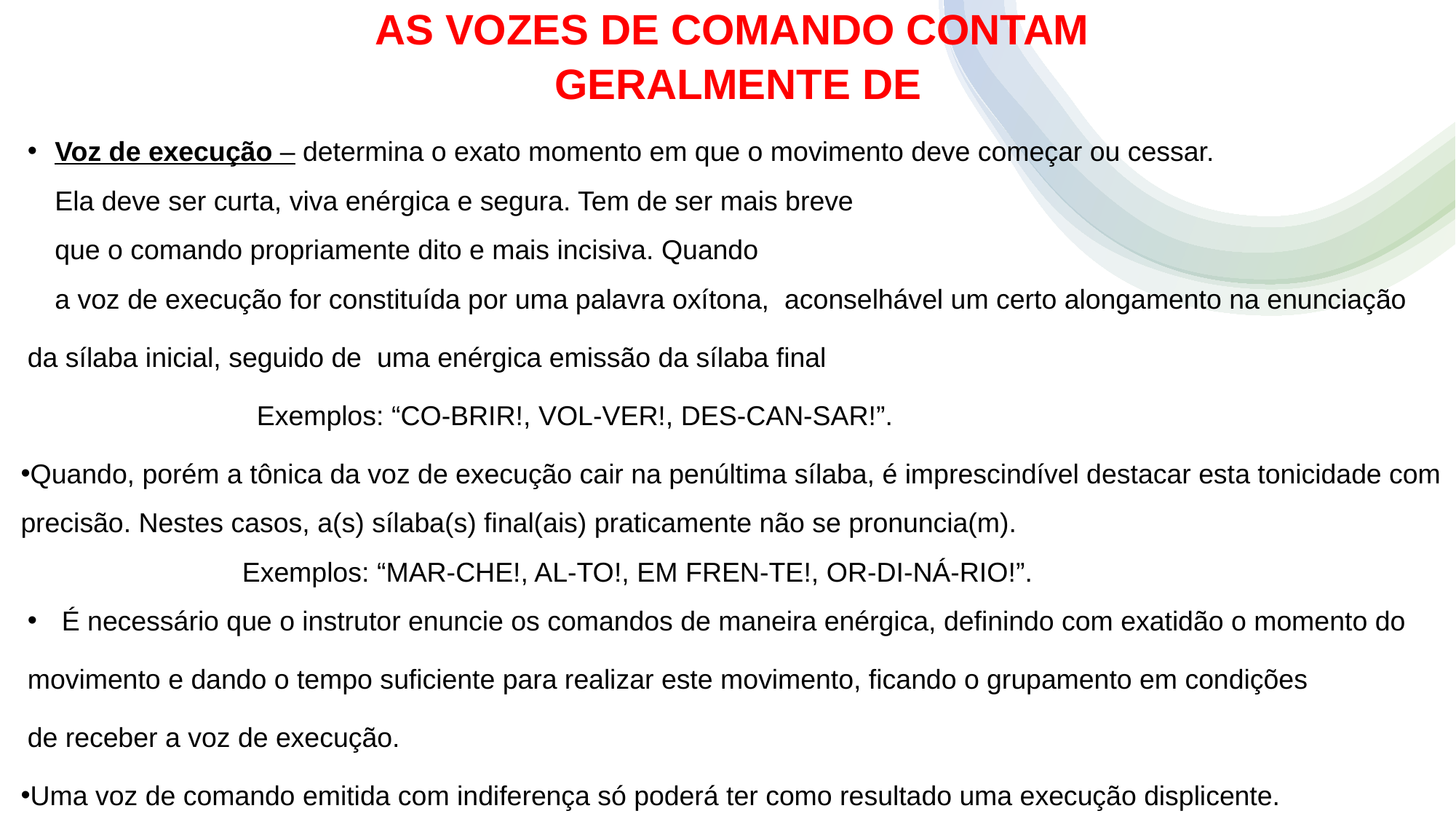

AS VOZES DE COMANDO CONTAM
GERALMENTE DE
Voz de execução – determina o exato momento em que o movimento deve começar ou cessar. Ela deve ser curta, viva enérgica e segura. Tem de ser mais breve que o comando propriamente dito e mais incisiva. Quando a voz de execução for constituída por uma palavra oxítona,  aconselhável um certo alongamento na enunciação
da sílaba inicial, seguido de  uma enérgica emissão da sílaba final
                              Exemplos: “CO-BRIR!, VOL-VER!, DES-CAN-SAR!”.
Quando, porém a tônica da voz de execução cair na penúltima sílaba, é imprescindível destacar esta tonicidade com precisão. Nestes casos, a(s) sílaba(s) final(ais) praticamente não se pronuncia(m).
                             Exemplos: “MAR-CHE!, AL-TO!, EM FREN-TE!, OR-DI-NÁ-RIO!”.
É necessário que o instrutor enuncie os comandos de maneira enérgica, definindo com exatidão o momento do
movimento e dando o tempo suficiente para realizar este movimento, ficando o grupamento em condições
de receber a voz de execução.
Uma voz de comando emitida com indiferença só poderá ter como resultado uma execução displicente.